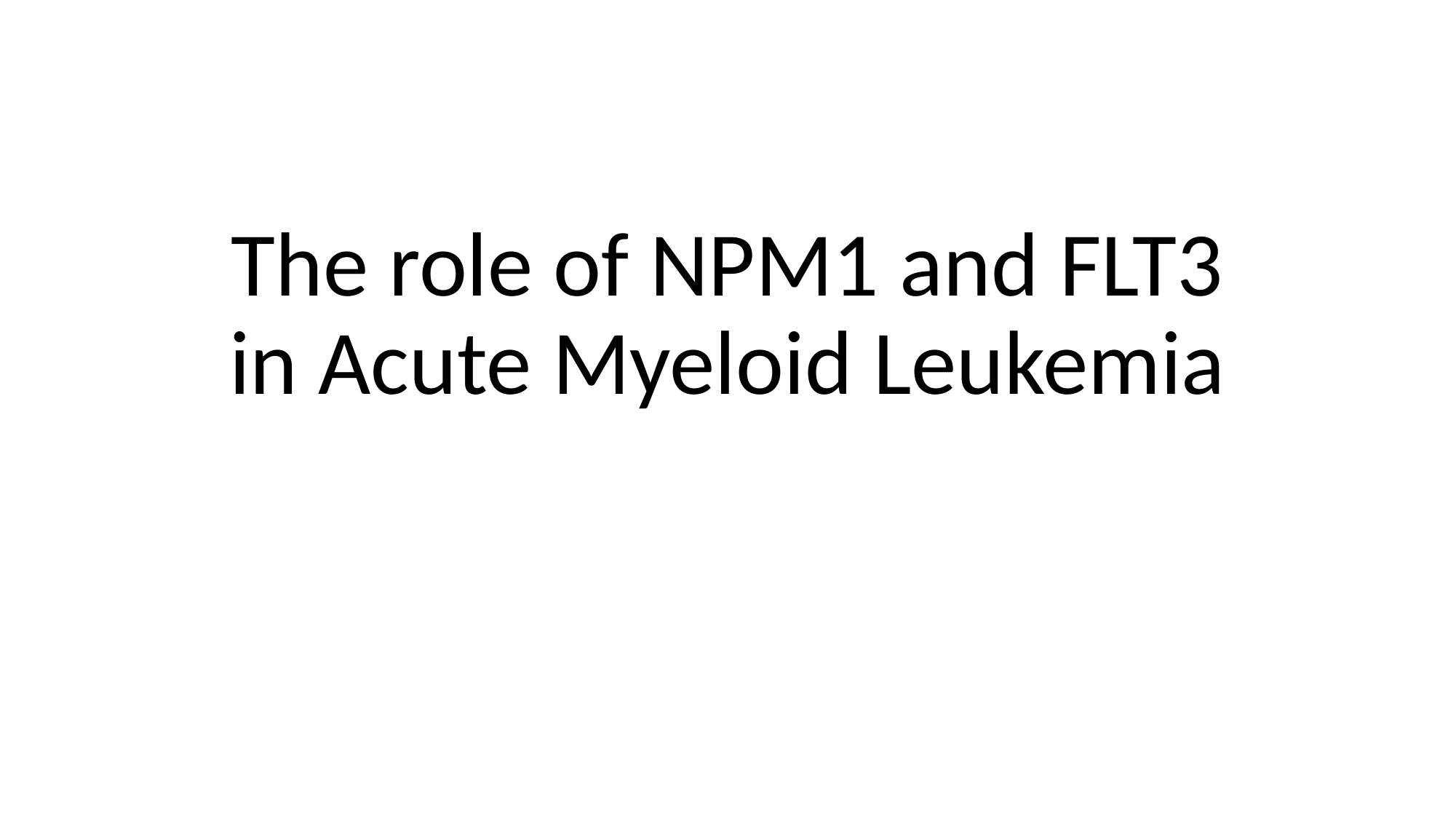

# The role of NPM1 and FLT3 in Acute Myeloid Leukemia